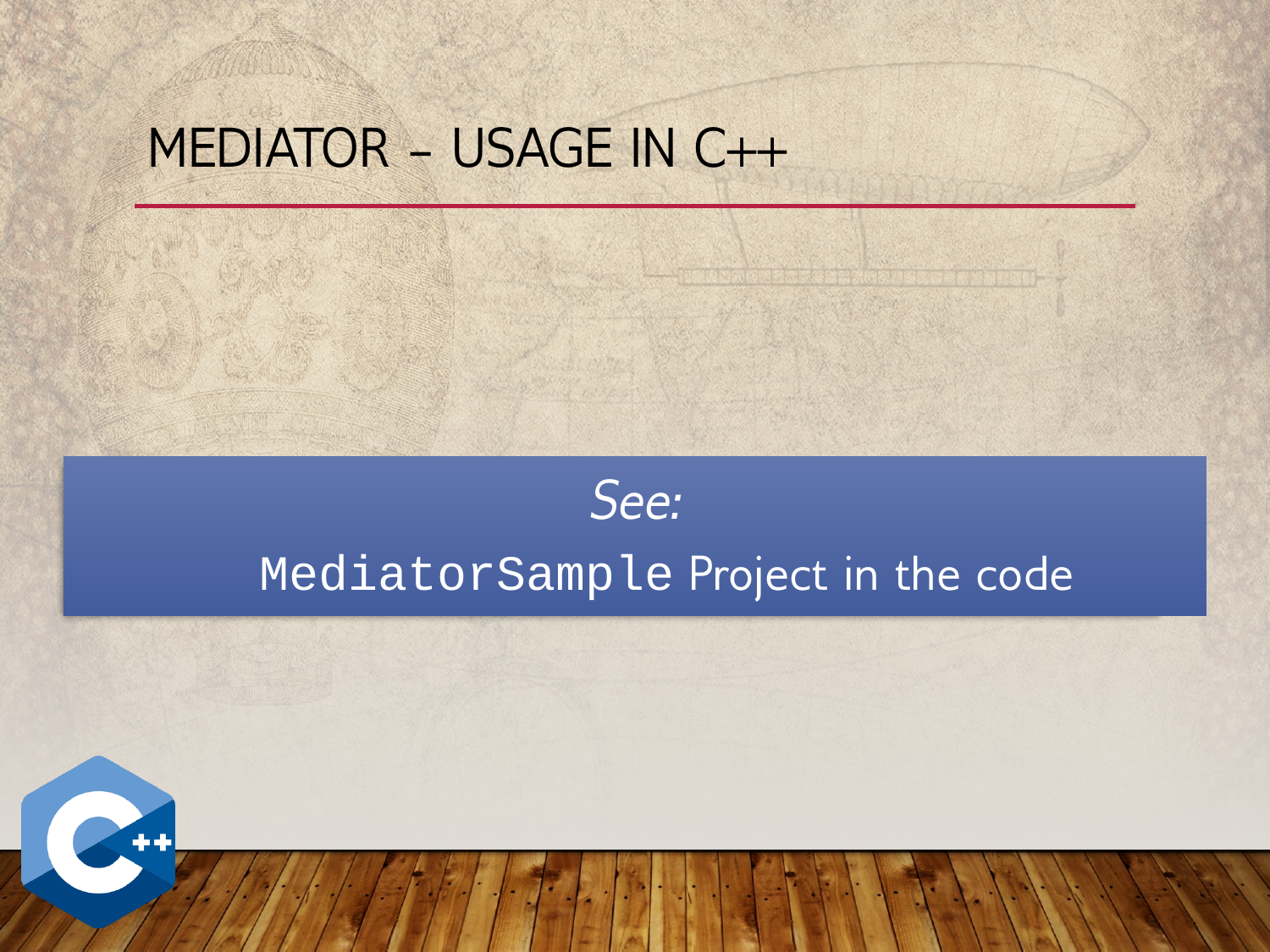

# Mediator – Usage in C++
See:
MediatorSample Project in the code